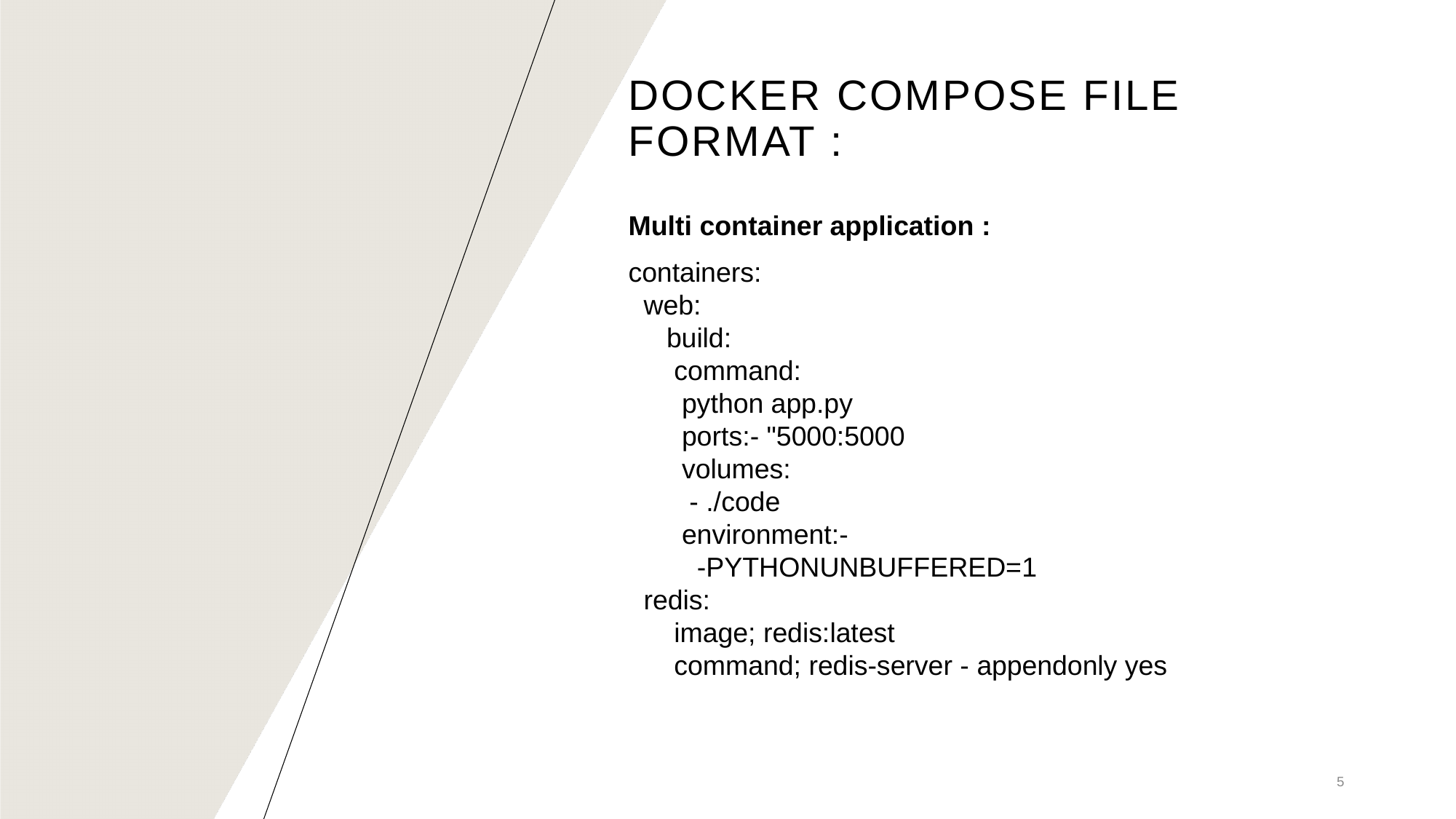

# Docker compose file format :
Multi container application :

containers:
  web:
     build:
      command:
       python app.py
       ports:- "5000:5000
       volumes:
        - ./code
       environment:-
         -PYTHONUNBUFFERED=1
  redis:
      image; redis:latest
      command; redis-server - appendonly yes
5